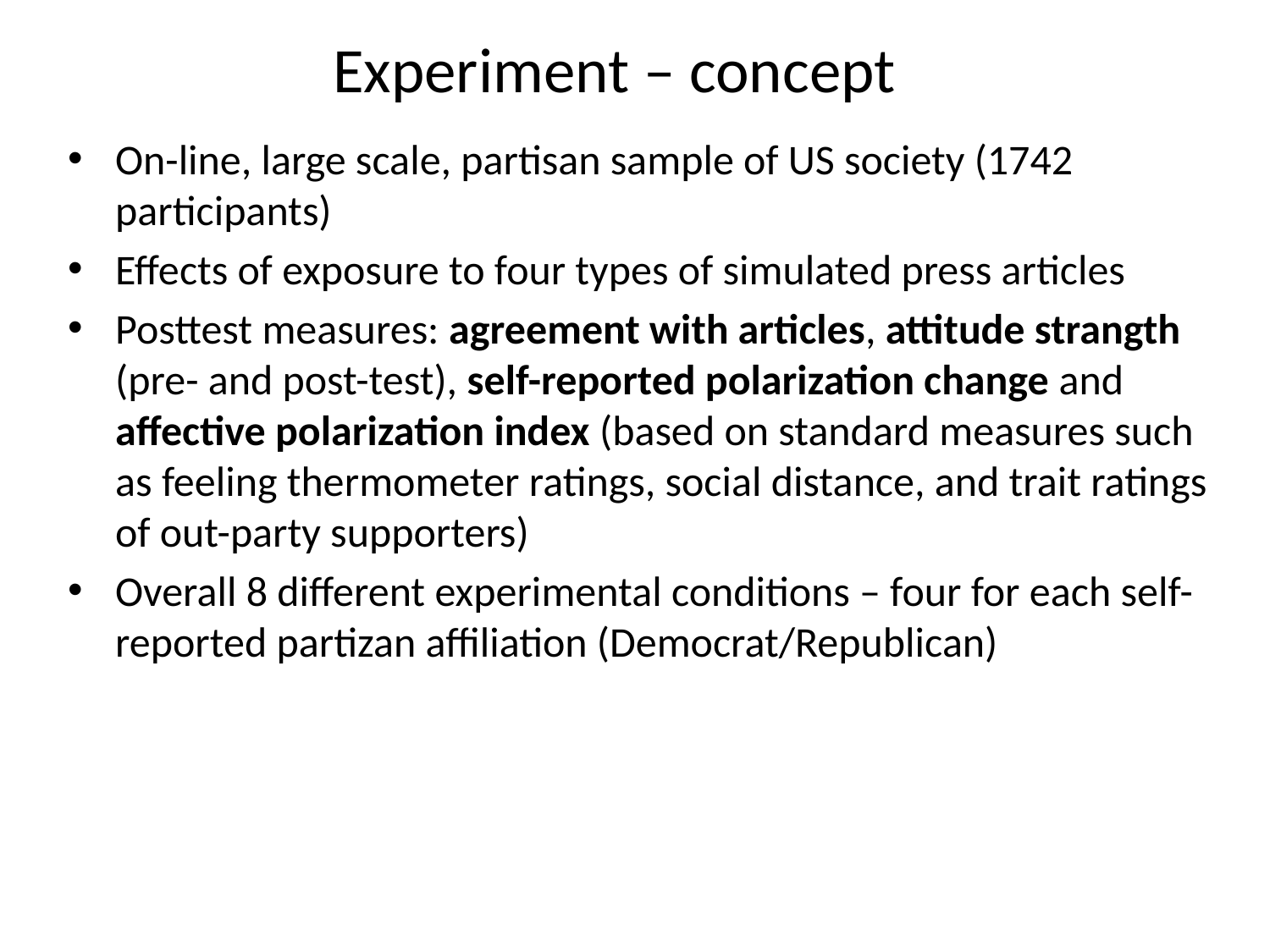

# Experiment – concept
On-line, large scale, partisan sample of US society (1742 participants)
Effects of exposure to four types of simulated press articles
Posttest measures: agreement with articles, attitude strangth (pre- and post-test), self-reported polarization change and affective polarization index (based on standard measures such as feeling thermometer ratings, social distance, and trait ratings of out-party supporters)
Overall 8 different experimental conditions – four for each self-reported partizan affiliation (Democrat/Republican)